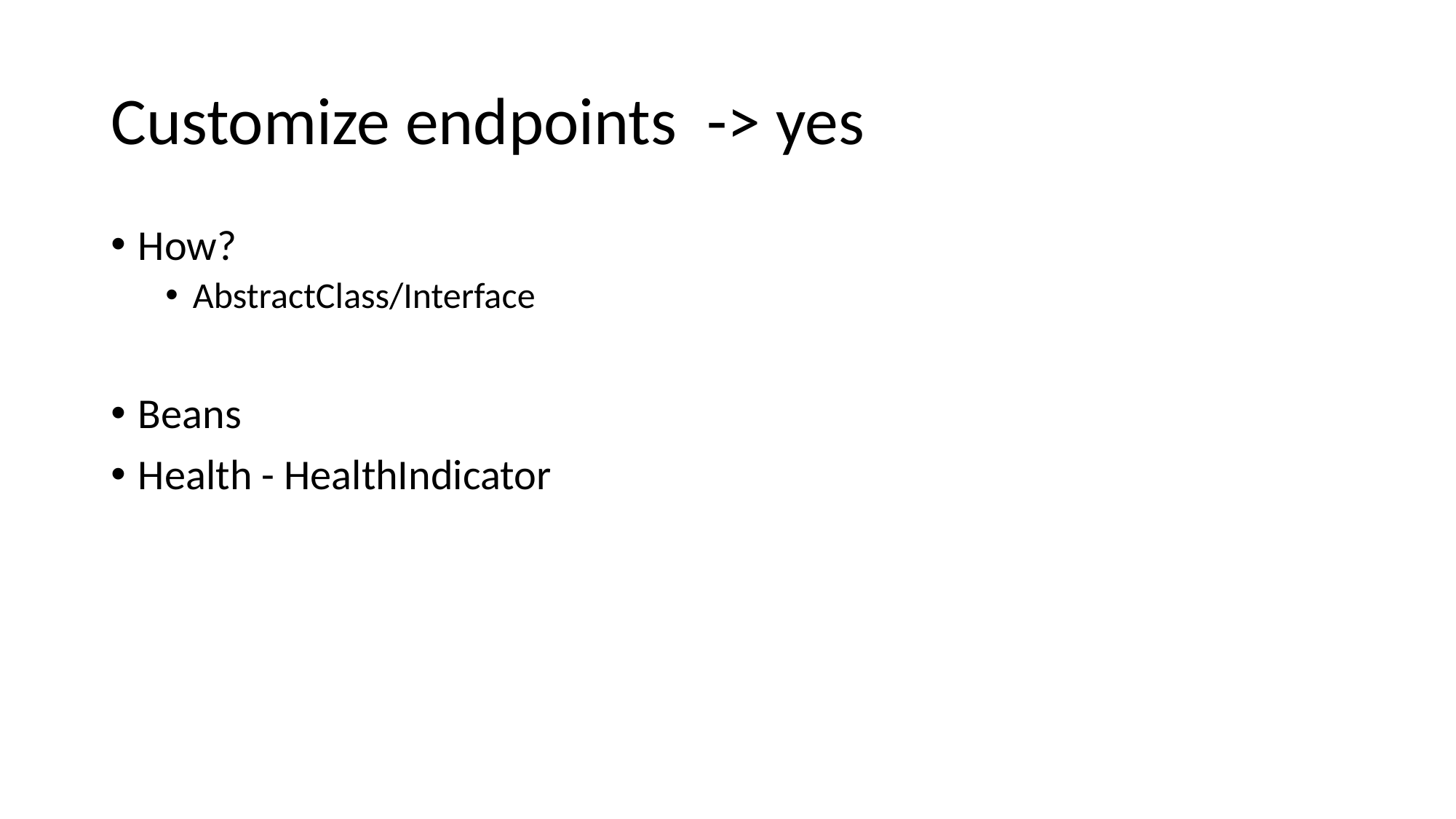

# Customize endpoints  -> yes
How?
AbstractClass/Interface

Beans
Health - HealthIndicator